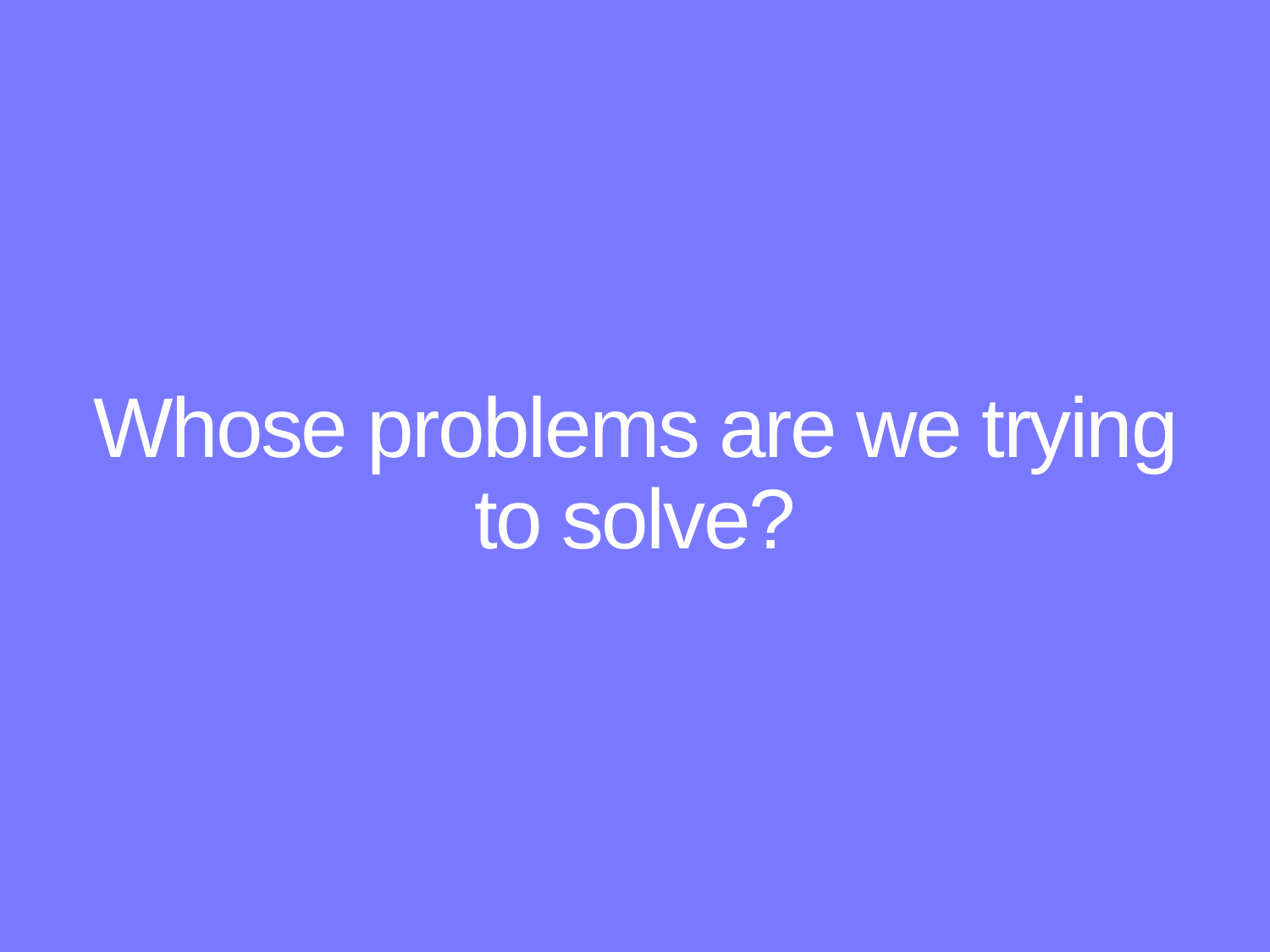

# Whose problems are we trying to solve?